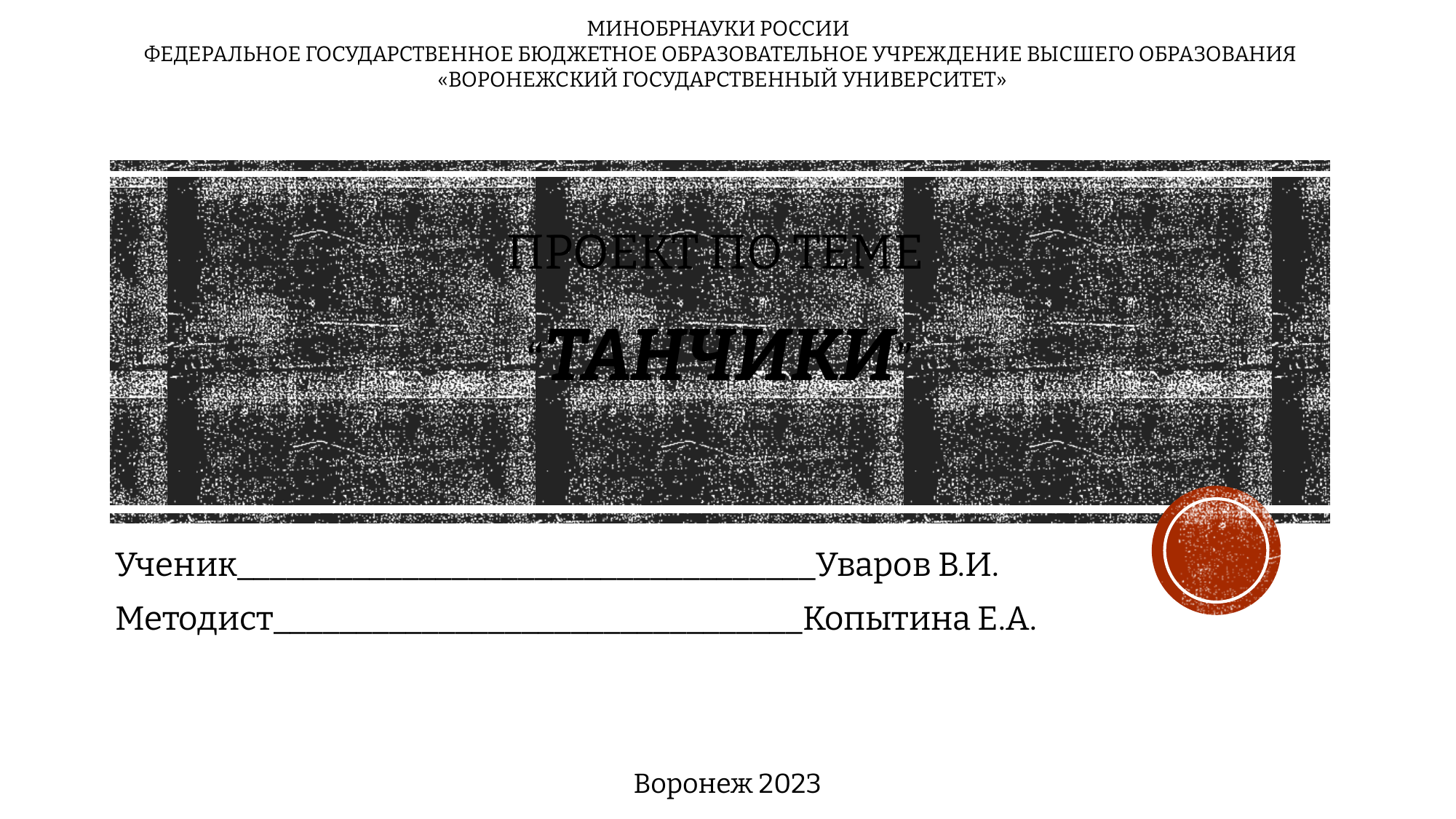

МИНОБРНАУКИ РОССИИ
ФЕДЕРАЛЬНОЕ ГОСУДАРСТВЕННОЕ БЮДЖЕТНОЕ ОБРАЗОВАТЕЛЬНОЕ УЧРЕЖДЕНИЕ ВЫСШЕГО ОБРАЗОВАНИЯ
 «ВОРОНЕЖСКИЙ ГОСУДАРСТВЕННЫЙ УНИВЕРСИТЕТ»
# Проект по теме “Танчики”
Ученик___________________________________Уваров В.И.
Методист________________________________Копытина Е.А.

Воронеж 2023